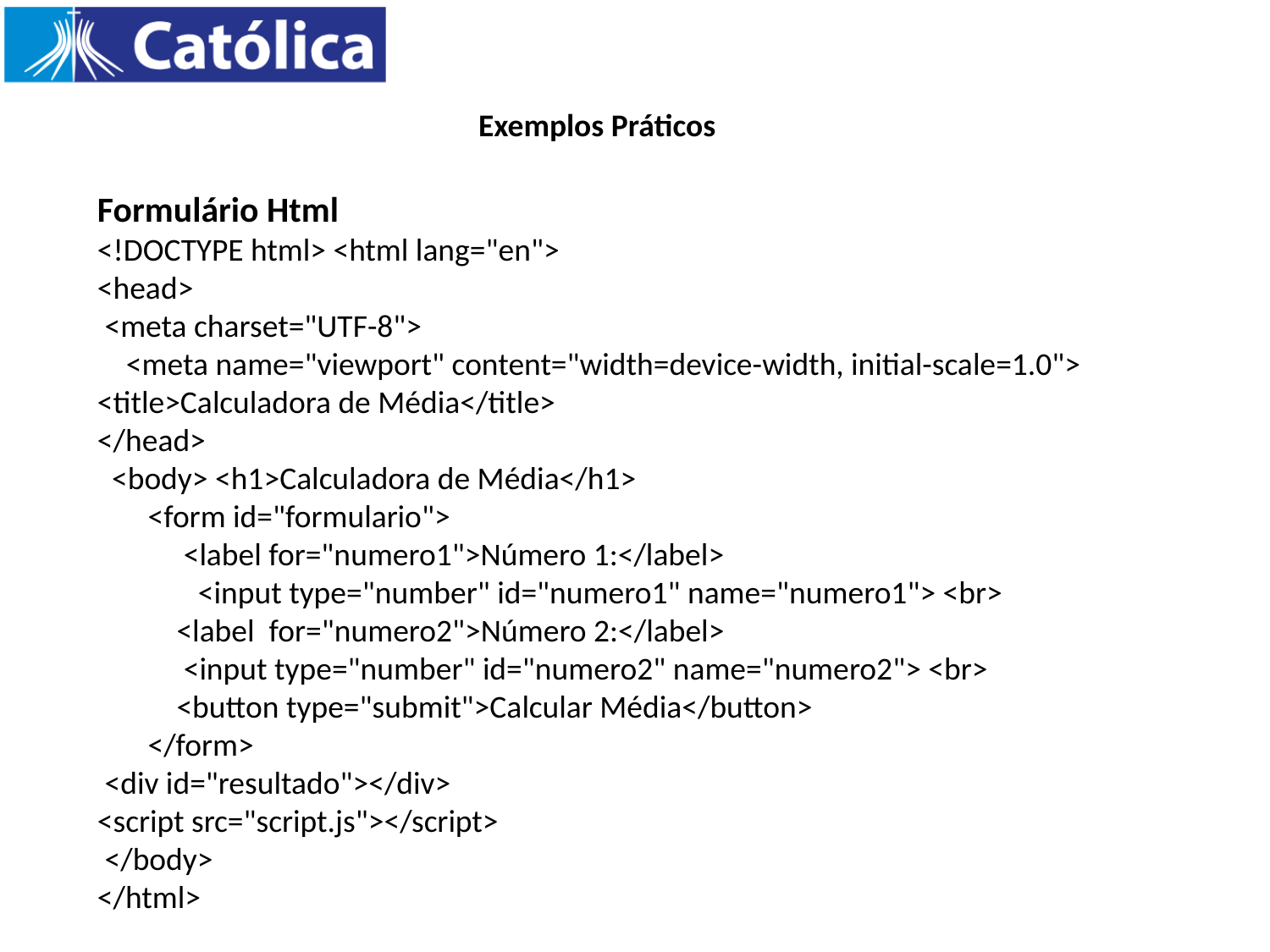

Exemplos Práticos

Formulário Html
<!DOCTYPE html> <html lang="en">
<head>
 <meta charset="UTF-8">
    <meta name="viewport" content="width=device-width, initial-scale=1.0"> <title>Calculadora de Média</title>
</head>
  <body> <h1>Calculadora de Média</h1>
       <form id="formulario">
            <label for="numero1">Número 1:</label>
              <input type="number" id="numero1" name="numero1"> <br>
           <label  for="numero2">Número 2:</label>
            <input type="number" id="numero2" name="numero2"> <br>
           <button type="submit">Calcular Média</button>
       </form>
 <div id="resultado"></div>
<script src="script.js"></script>
 </body>
</html>